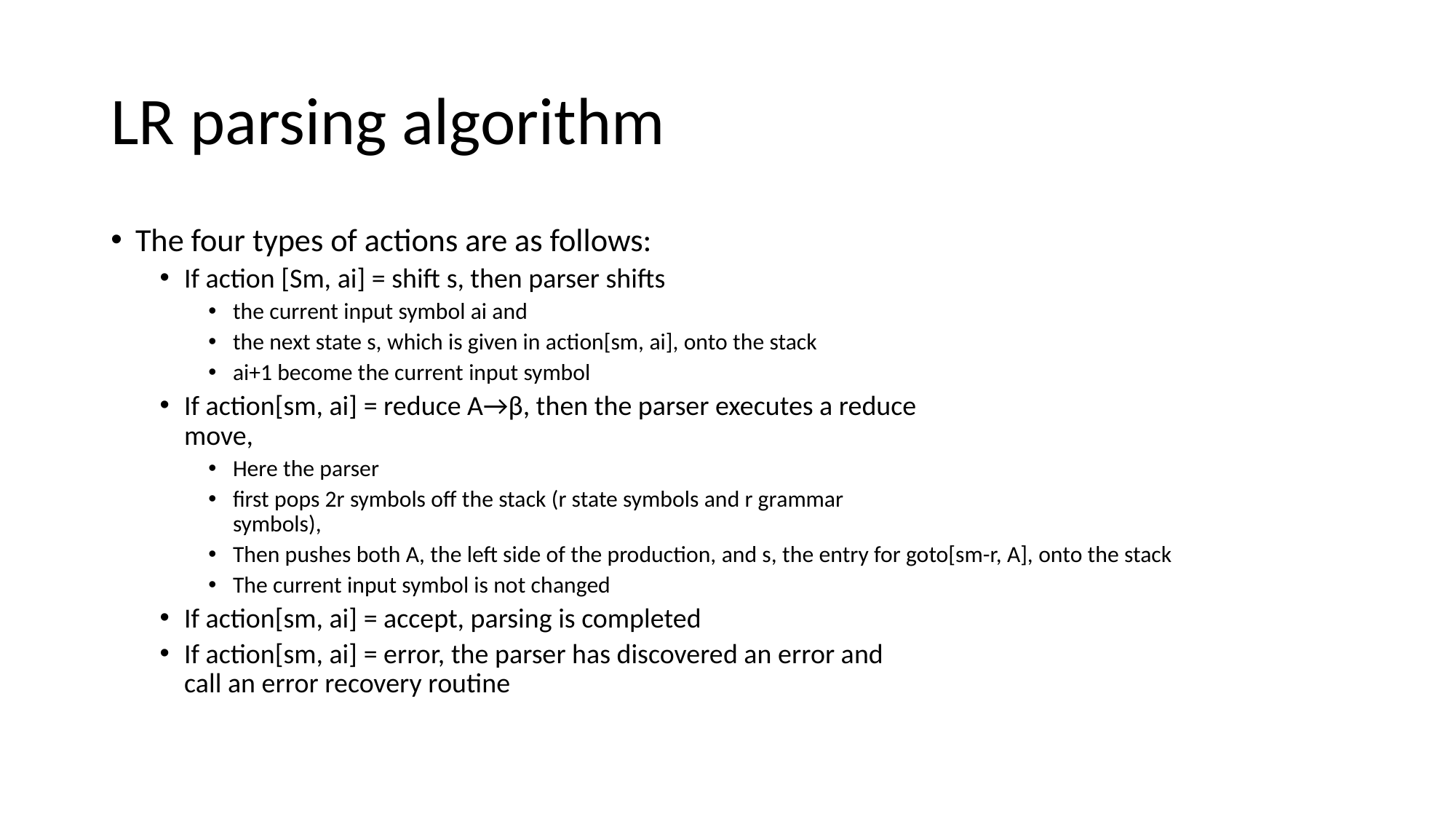

# LR parsing algorithm
The four types of actions are as follows:
If action [Sm, ai] = shift s, then parser shifts
the current input symbol ai and
the next state s, which is given in action[sm, ai], onto the stack
ai+1 become the current input symbol
If action[sm, ai] = reduce A→β, then the parser executes a reduce
move,
Here the parser
first pops 2r symbols off the stack (r state symbols and r grammar
symbols),
Then pushes both A, the left side of the production, and s, the entry for goto[sm-r, A], onto the stack
The current input symbol is not changed
If action[sm, ai] = accept, parsing is completed
If action[sm, ai] = error, the parser has discovered an error and
call an error recovery routine